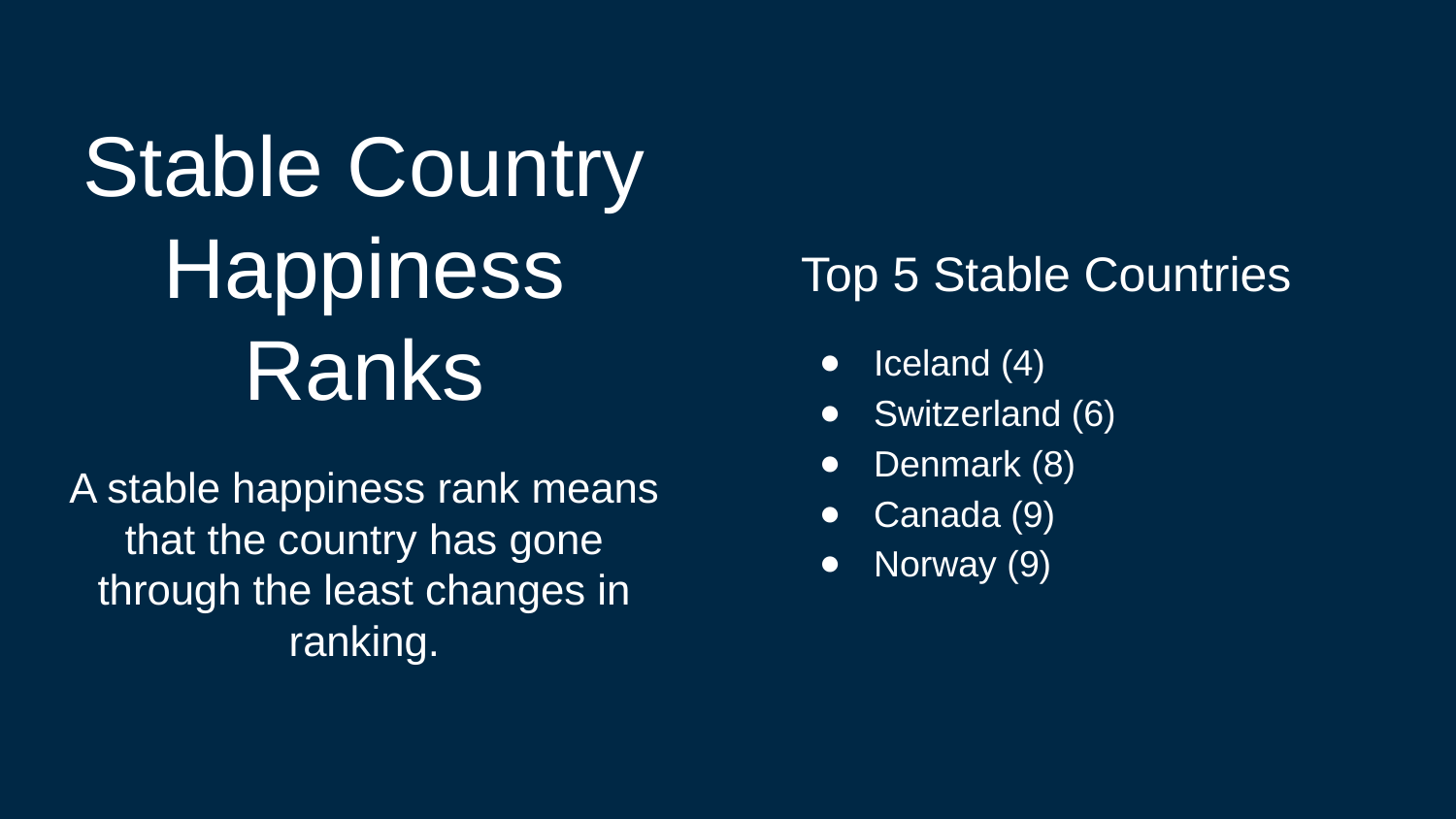

Top 5 Stable Countries
Iceland (4)
Switzerland (6)
Denmark (8)
Canada (9)
Norway (9)
# Stable Country Happiness Ranks
A stable happiness rank means that the country has gone through the least changes in ranking.